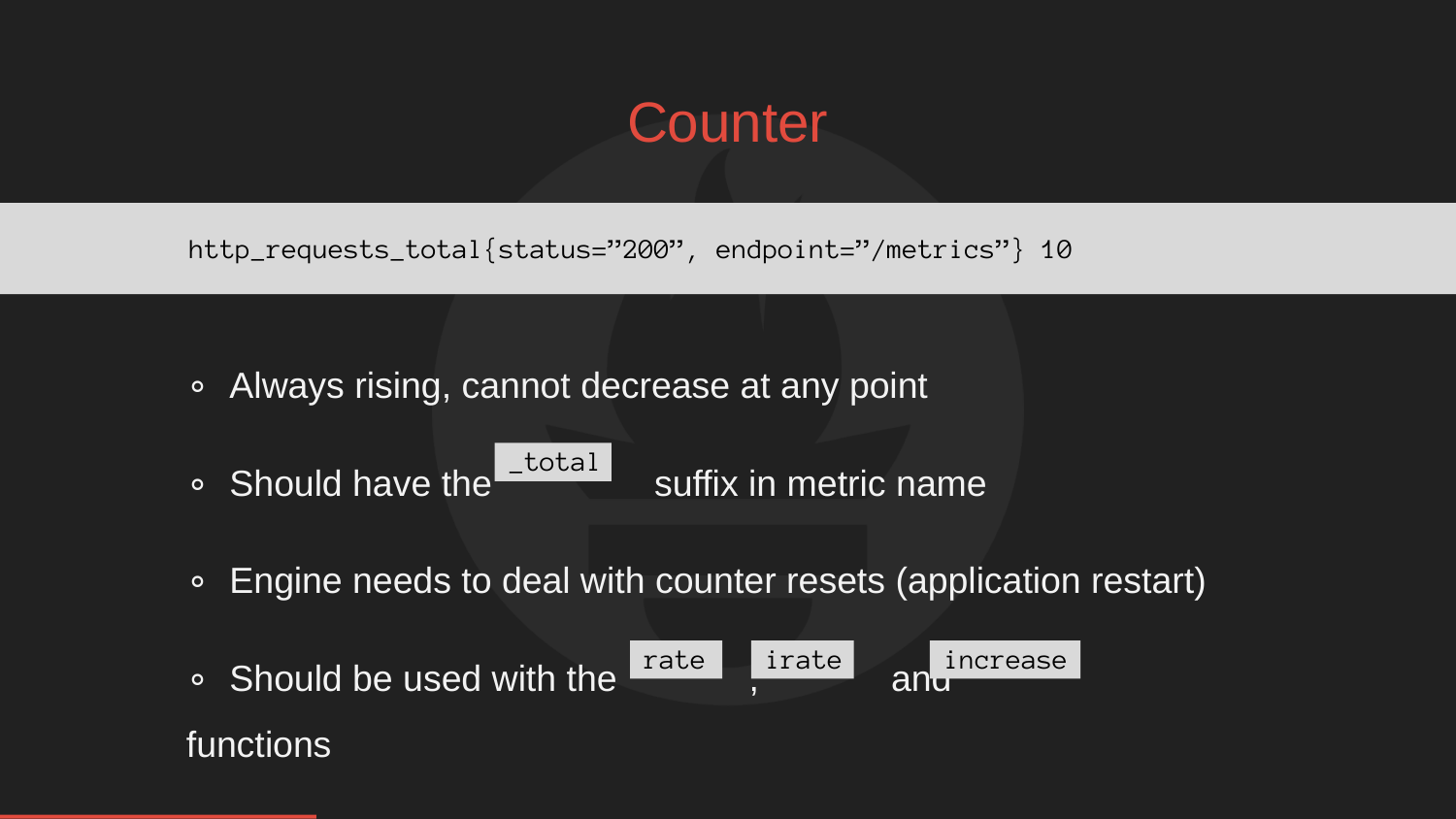

# Counter
http_requests_total{status=”200”, endpoint=”/metrics”} 10
∘  Always rising, cannot decrease at any point
∘  Should have the                suffix in metric name
∘  Engine needs to deal with counter resets (application restart)
∘  Should be used with the             ,             and                   functions
_total
rate
increase
irate